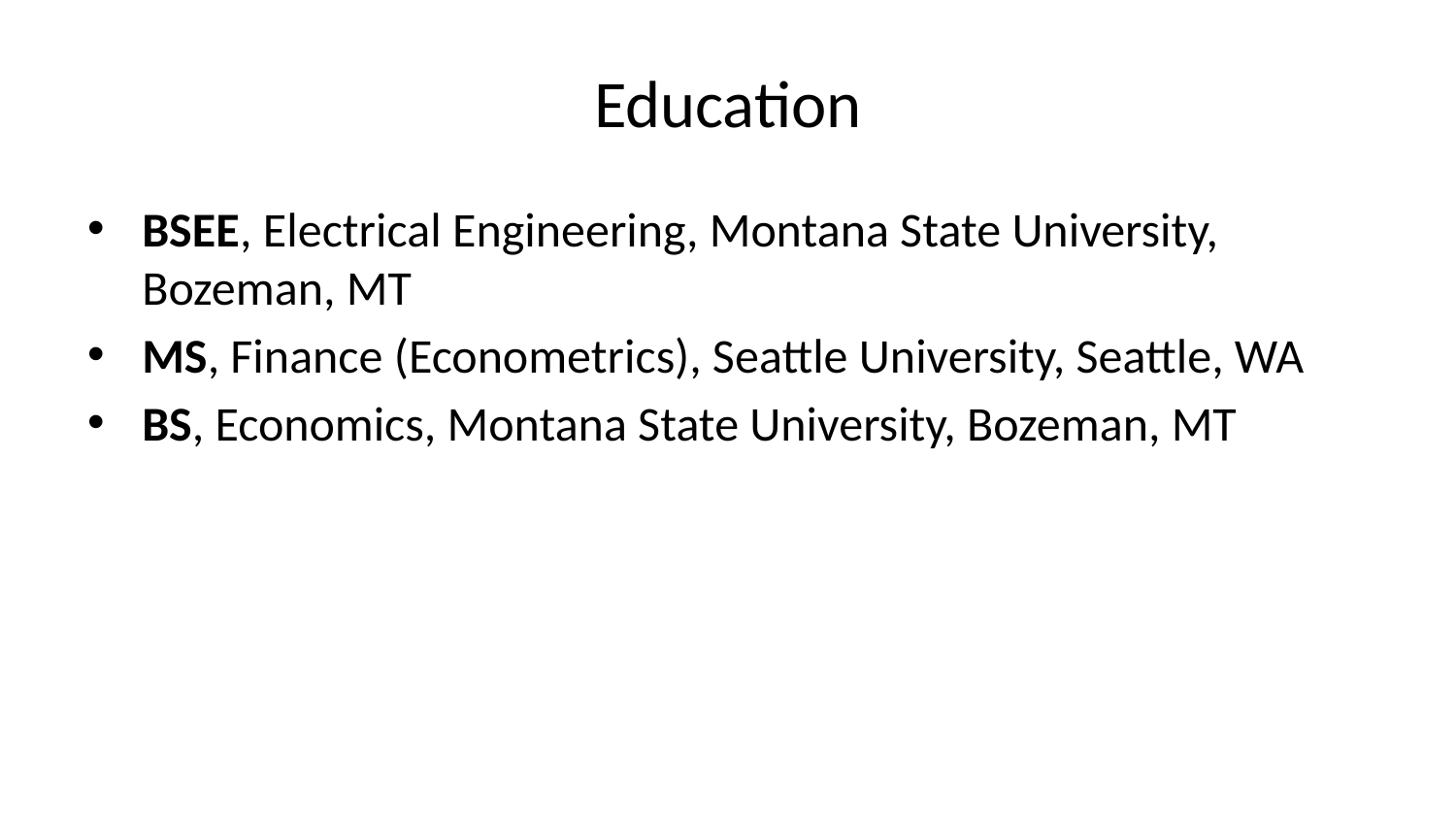

# Education
BSEE, Electrical Engineering, Montana State University, Bozeman, MT
MS, Finance (Econometrics), Seattle University, Seattle, WA
BS, Economics, Montana State University, Bozeman, MT